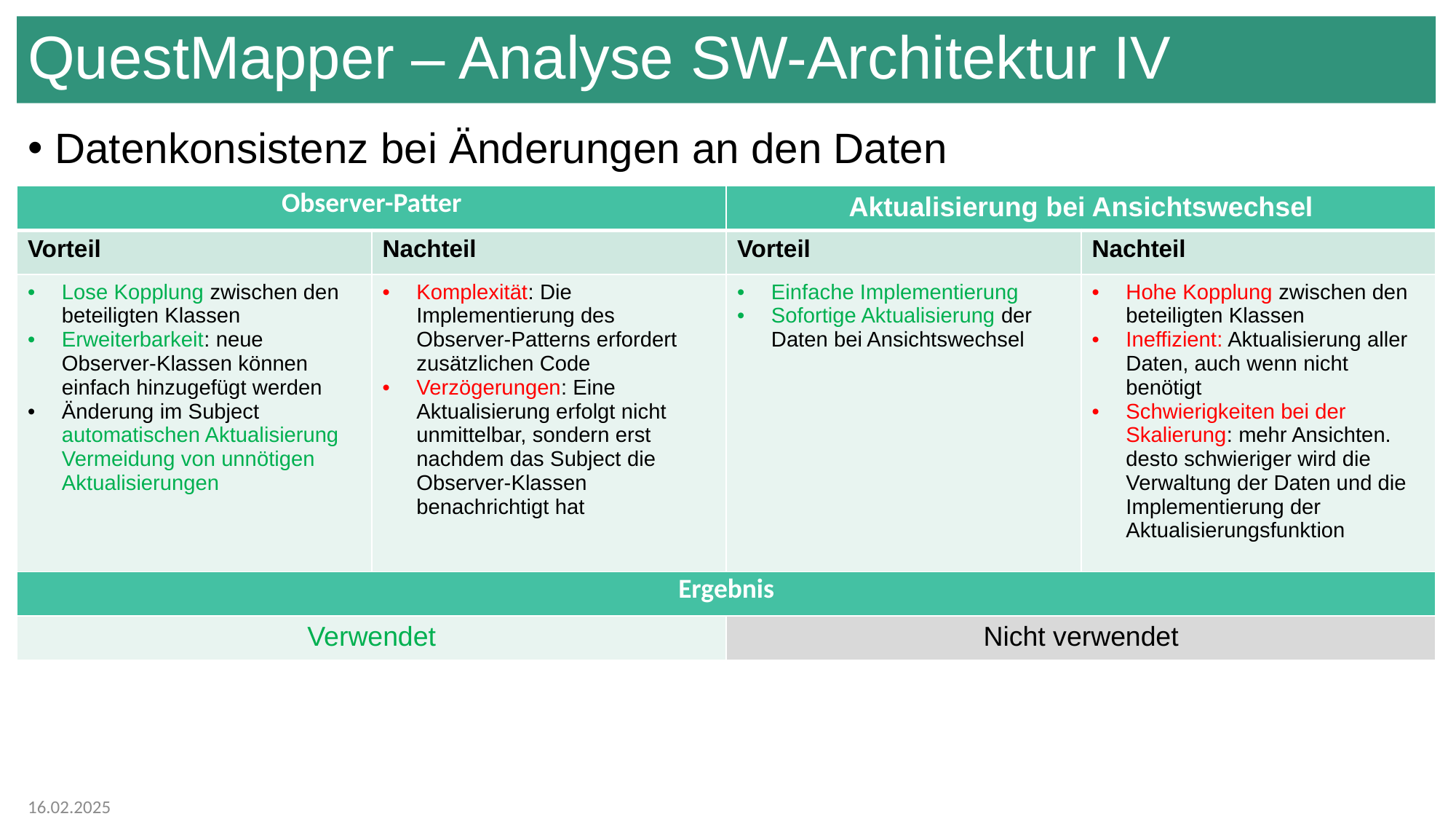

# QuestMapper – Analyse SW-Architektur IV
Datenkonsistenz bei Änderungen an den Daten

| Observer-Patter |  | Aktualisierung bei Ansichtswechsel |  |
| --- | --- | --- | --- |
| Vorteil | Nachteil | Vorteil | Nachteil |
| Lose Kopplung zwischen den beteiligten Klassen Erweiterbarkeit: neue Observer-Klassen können einfach hinzugefügt werden Änderung im Subject automatischen Aktualisierung Vermeidung von unnötigen Aktualisierungen | Komplexität: Die Implementierung des Observer-Patterns erfordert zusätzlichen Code Verzögerungen: Eine Aktualisierung erfolgt nicht unmittelbar, sondern erst nachdem das Subject die Observer-Klassen benachrichtigt hat | Einfache Implementierung Sofortige Aktualisierung der Daten bei Ansichtswechsel | Hohe Kopplung zwischen den beteiligten Klassen Ineffizient: Aktualisierung aller Daten, auch wenn nicht benötigt Schwierigkeiten bei der Skalierung: mehr Ansichten. desto schwieriger wird die Verwaltung der Daten und die Implementierung der Aktualisierungsfunktion |
| Ergebnis |  |  |  |
| Verwendet |  | Nicht verwendet |  |
16.02.2025